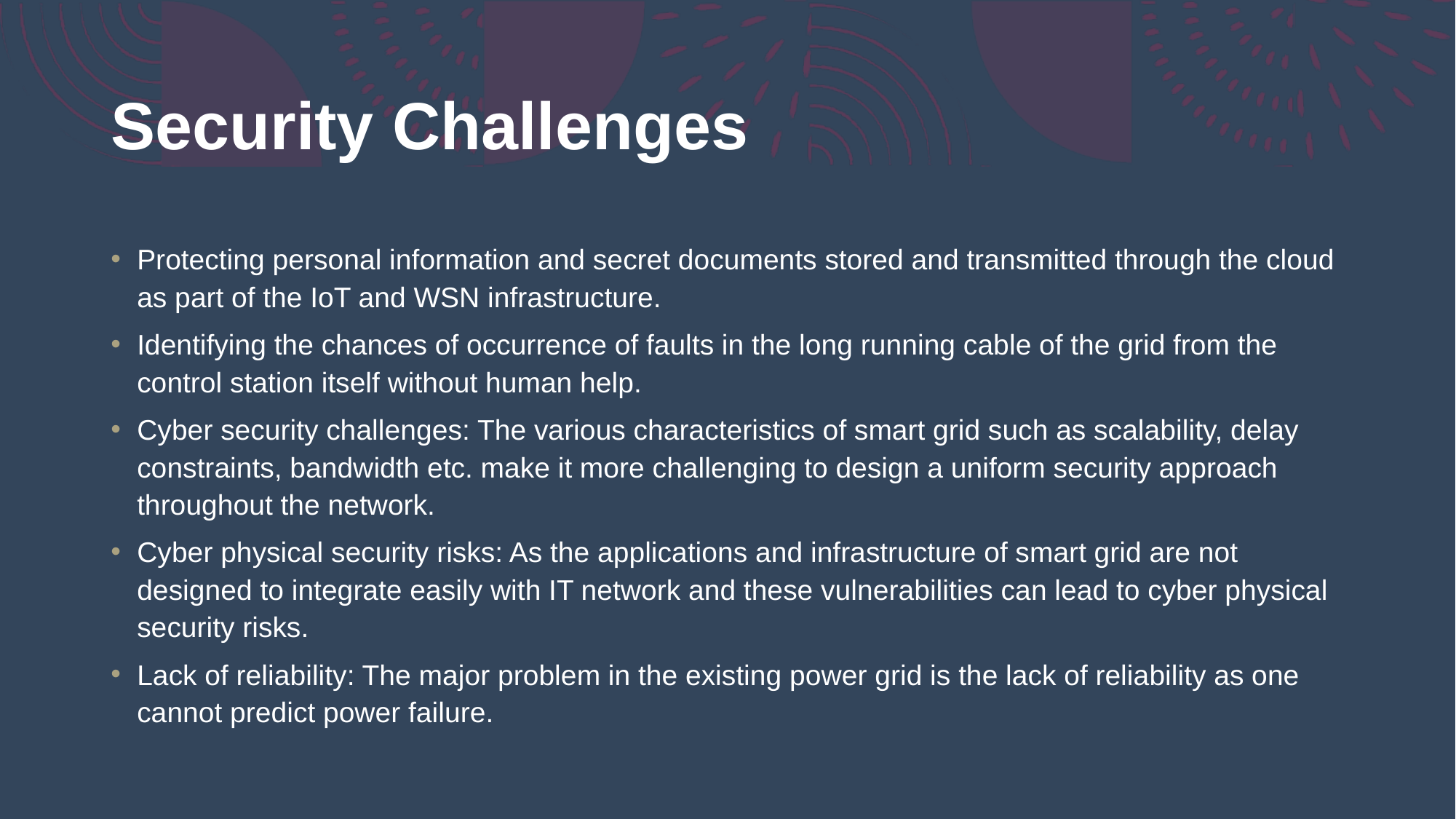

# Security Challenges
Protecting personal information and secret documents stored and transmitted through the cloud as part of the IoT and WSN infrastructure.
Identifying the chances of occurrence of faults in the long running cable of the grid from the control station itself without human help.
Cyber security challenges: The various characteristics of smart grid such as scalability, delay constraints, bandwidth etc. make it more challenging to design a uniform security approach throughout the network.
Cyber physical security risks: As the applications and infrastructure of smart grid are not designed to integrate easily with IT network and these vulnerabilities can lead to cyber physical security risks.
Lack of reliability: The major problem in the existing power grid is the lack of reliability as one cannot predict power failure.